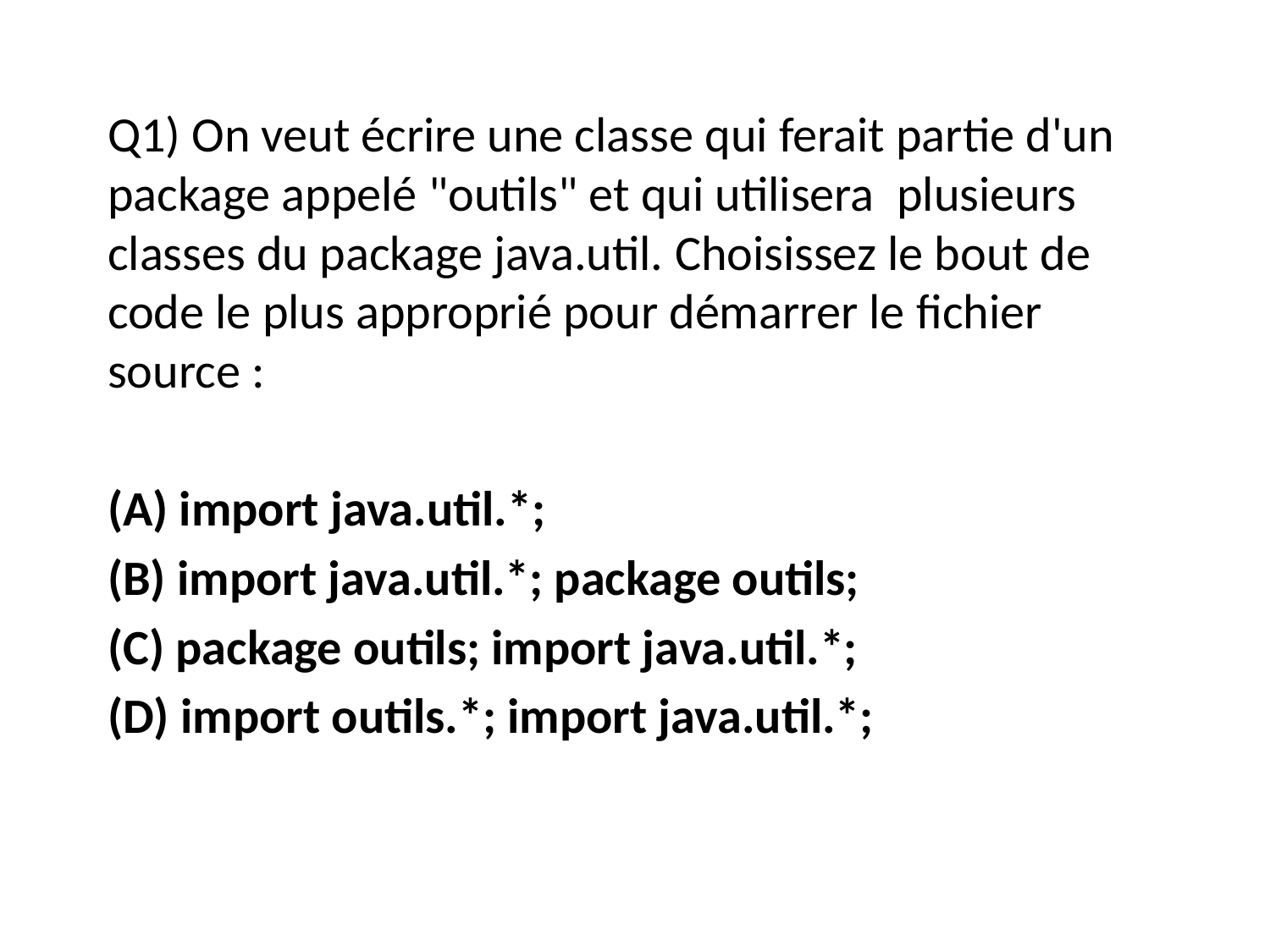

Q1) On veut écrire une classe qui ferait partie d'un package appelé "outils" et qui utilisera  plusieurs classes du package java.util. Choisissez le bout de code le plus approprié pour démarrer le fichier source :

(A) import java.util.*;
(B) import java.util.*; package outils;
(C) package outils; import java.util.*;
(D) import outils.*; import java.util.*;